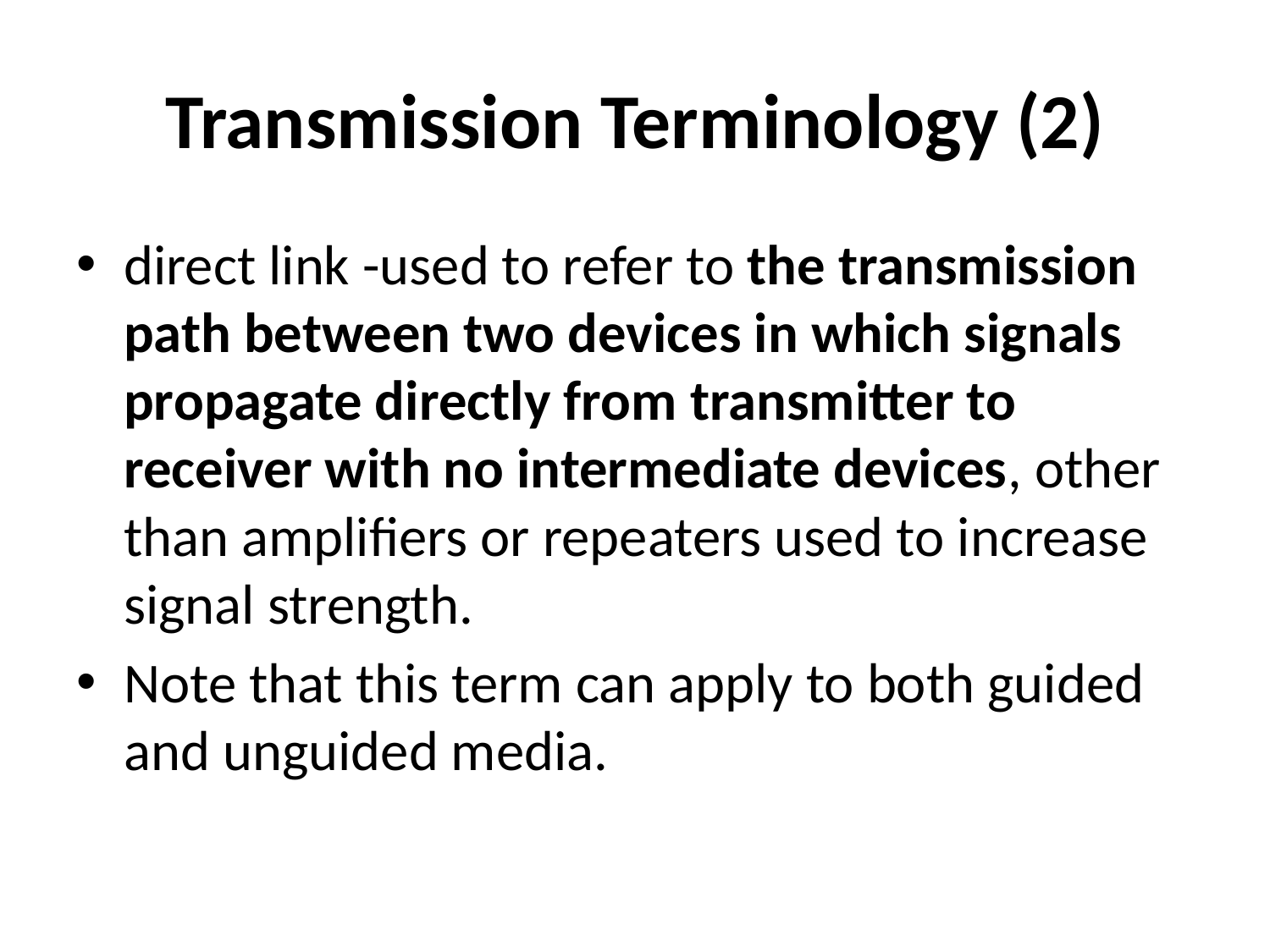

# Transmission Terminology (2)
direct link -used to refer to the transmission path between two devices in which signals propagate directly from transmitter to receiver with no intermediate devices, other than amplifiers or repeaters used to increase signal strength.
Note that this term can apply to both guided and unguided media.